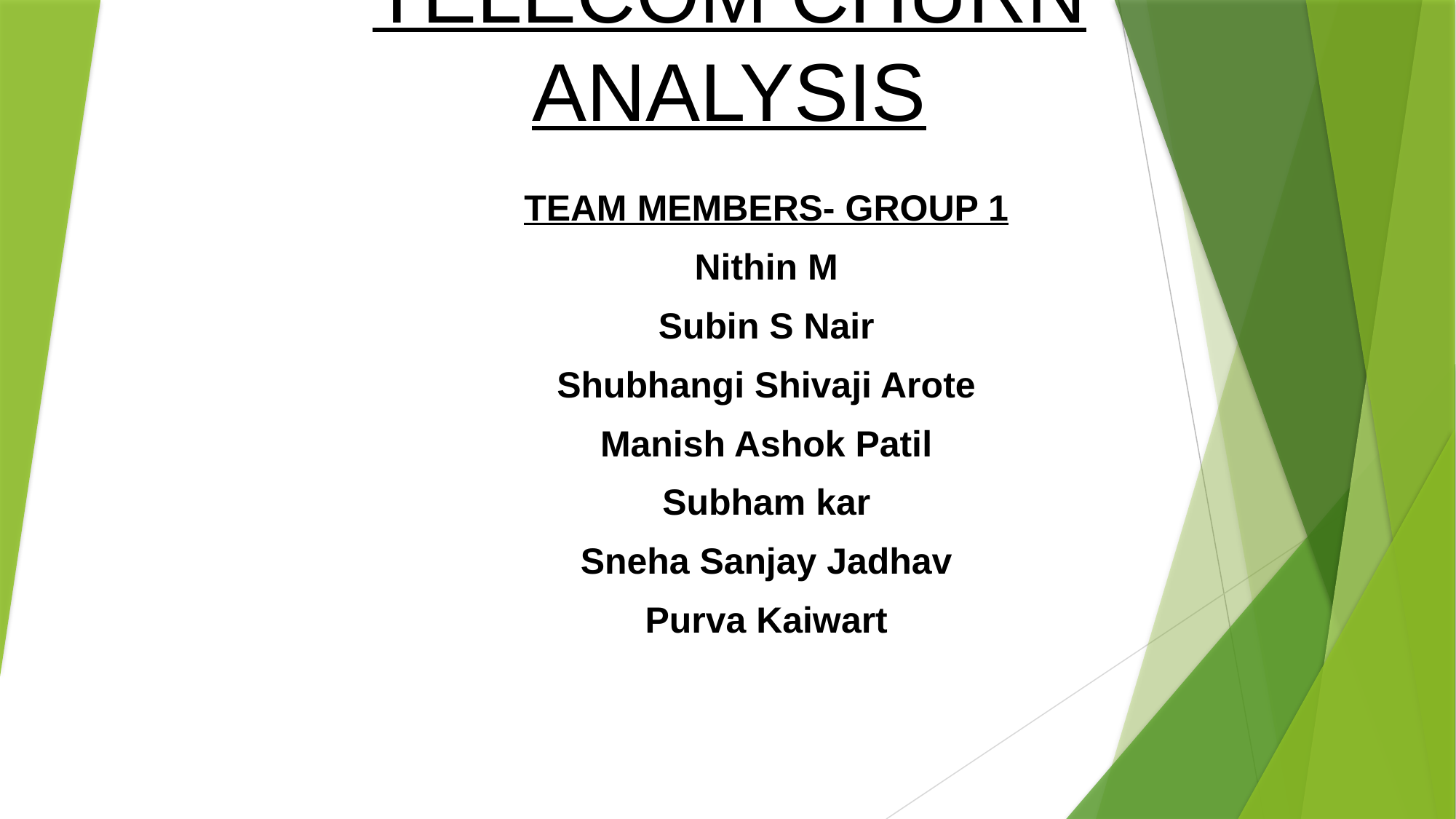

# TELECOM CHURN ANALYSIS
TEAM MEMBERS- GROUP 1
Nithin M
Subin S Nair
Shubhangi Shivaji Arote
Manish Ashok Patil
Subham kar
Sneha Sanjay Jadhav
Purva Kaiwart